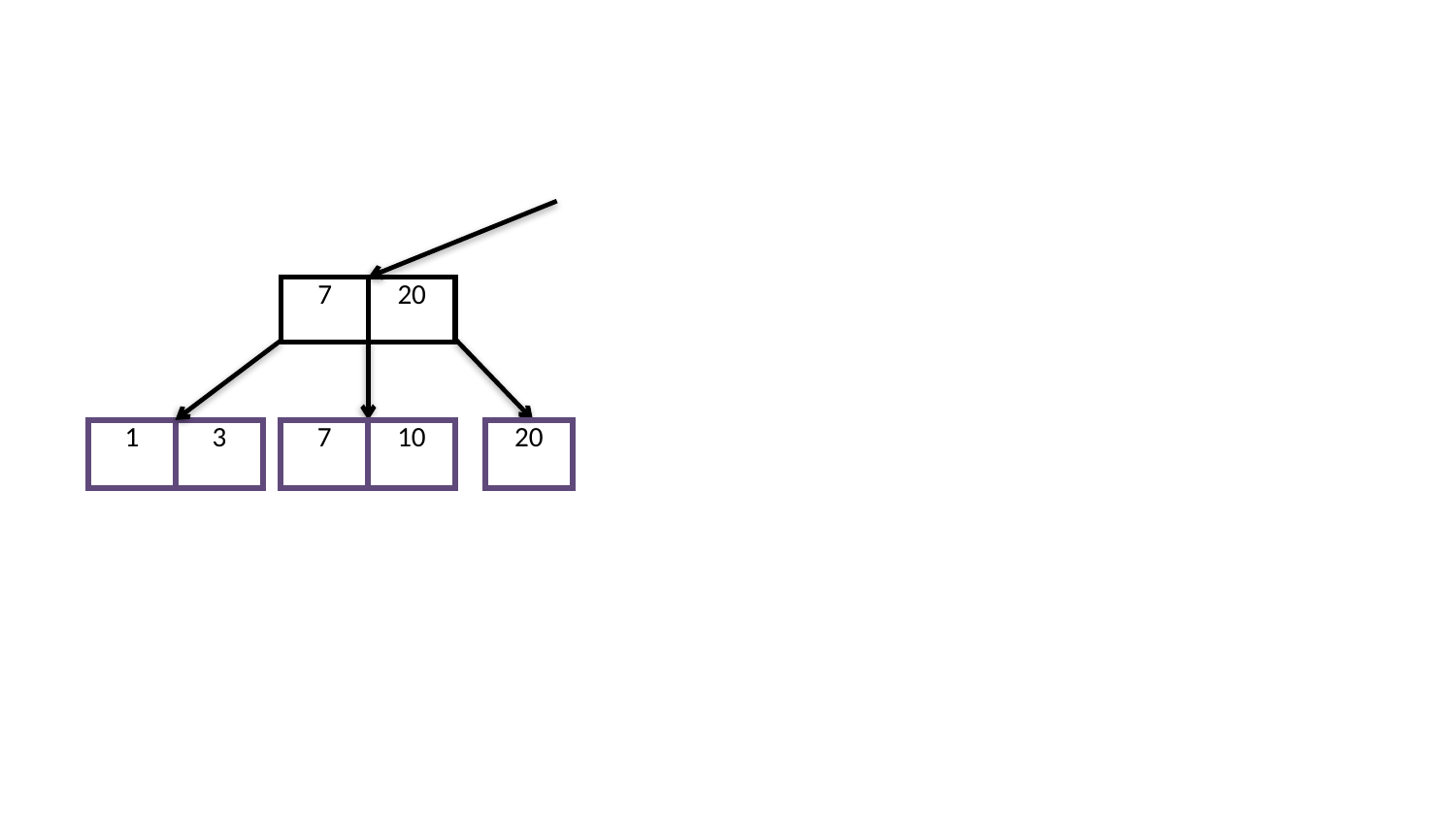

| 7 | 20 |
| --- | --- |
| 1 | 3 |
| --- | --- |
| 7 | 10 |
| --- | --- |
| 20 |
| --- |